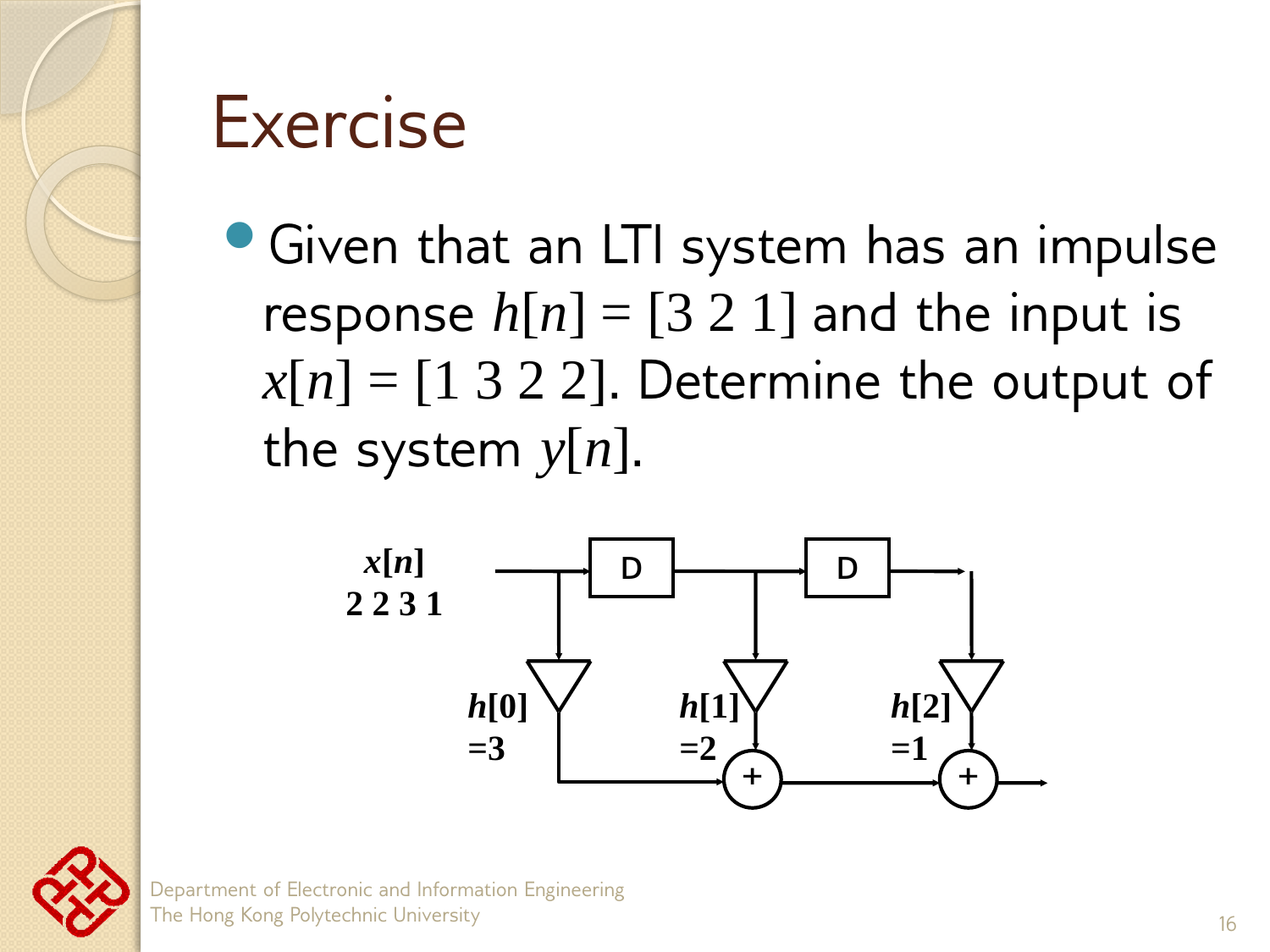

# Exercise
Given that an LTI system has an impulse response h[n] = [3 2 1] and the input is x[n] = [1 3 2 2]. Determine the output of the system y[n].

x[n]
2 2 3 1
D
D

h[0]
=3
h[1]
=2
h[2]
=1

+
+

16